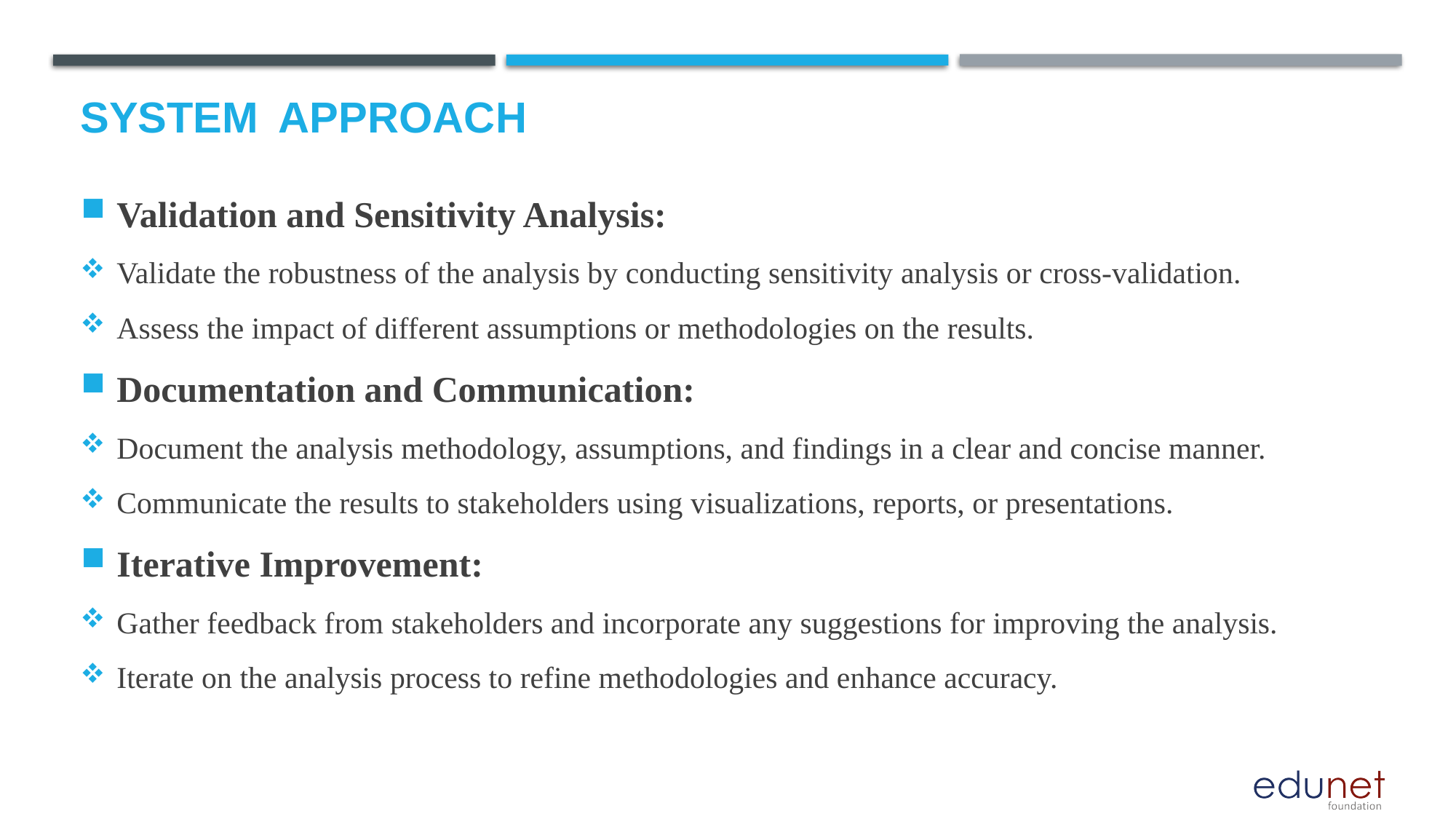

# System  Approach
Validation and Sensitivity Analysis:
Validate the robustness of the analysis by conducting sensitivity analysis or cross-validation.
Assess the impact of different assumptions or methodologies on the results.
Documentation and Communication:
Document the analysis methodology, assumptions, and findings in a clear and concise manner.
Communicate the results to stakeholders using visualizations, reports, or presentations.
Iterative Improvement:
Gather feedback from stakeholders and incorporate any suggestions for improving the analysis.
Iterate on the analysis process to refine methodologies and enhance accuracy.